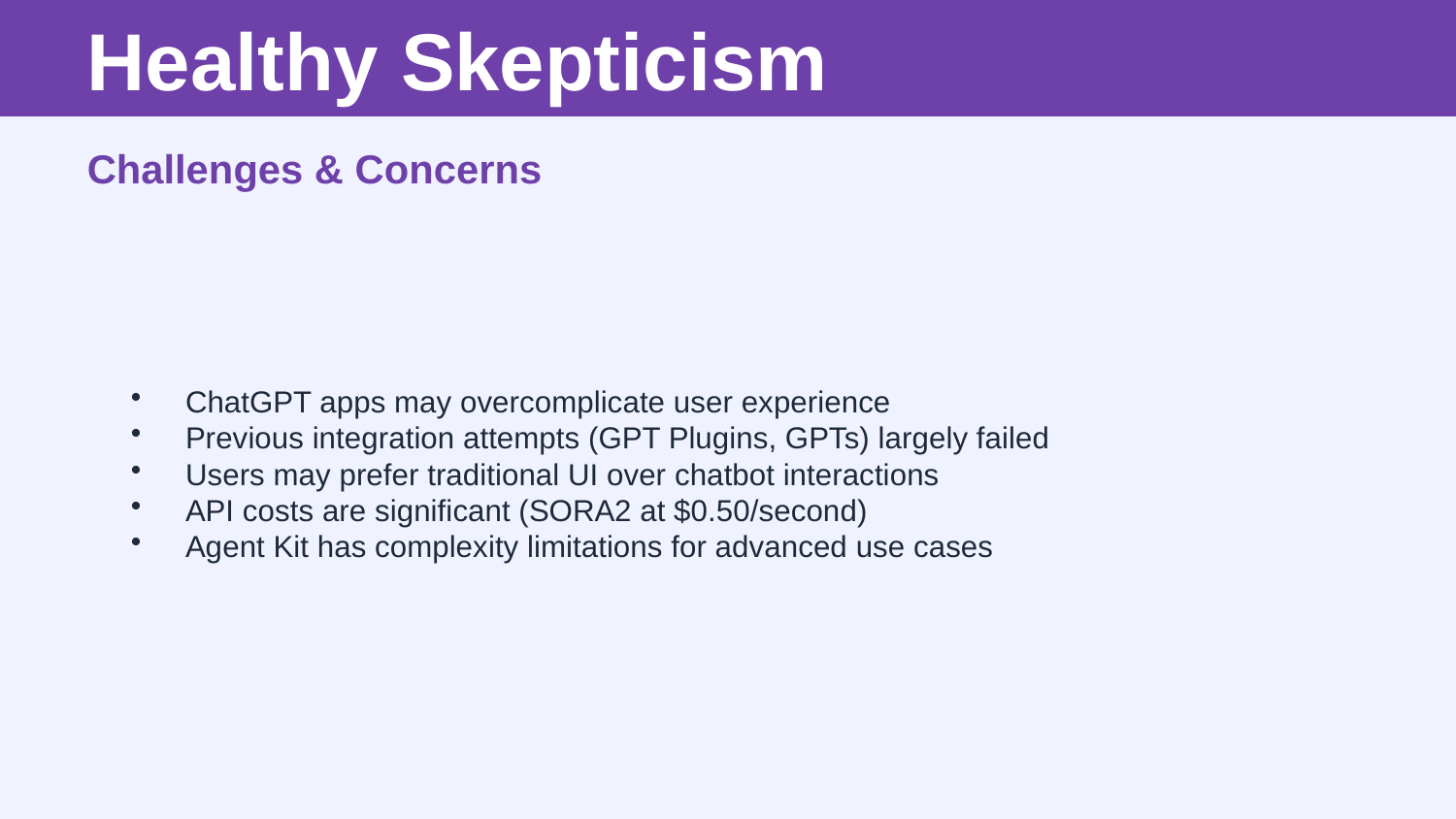

Healthy Skepticism
Challenges & Concerns
ChatGPT apps may overcomplicate user experience
Previous integration attempts (GPT Plugins, GPTs) largely failed
Users may prefer traditional UI over chatbot interactions
API costs are significant (SORA2 at $0.50/second)
Agent Kit has complexity limitations for advanced use cases